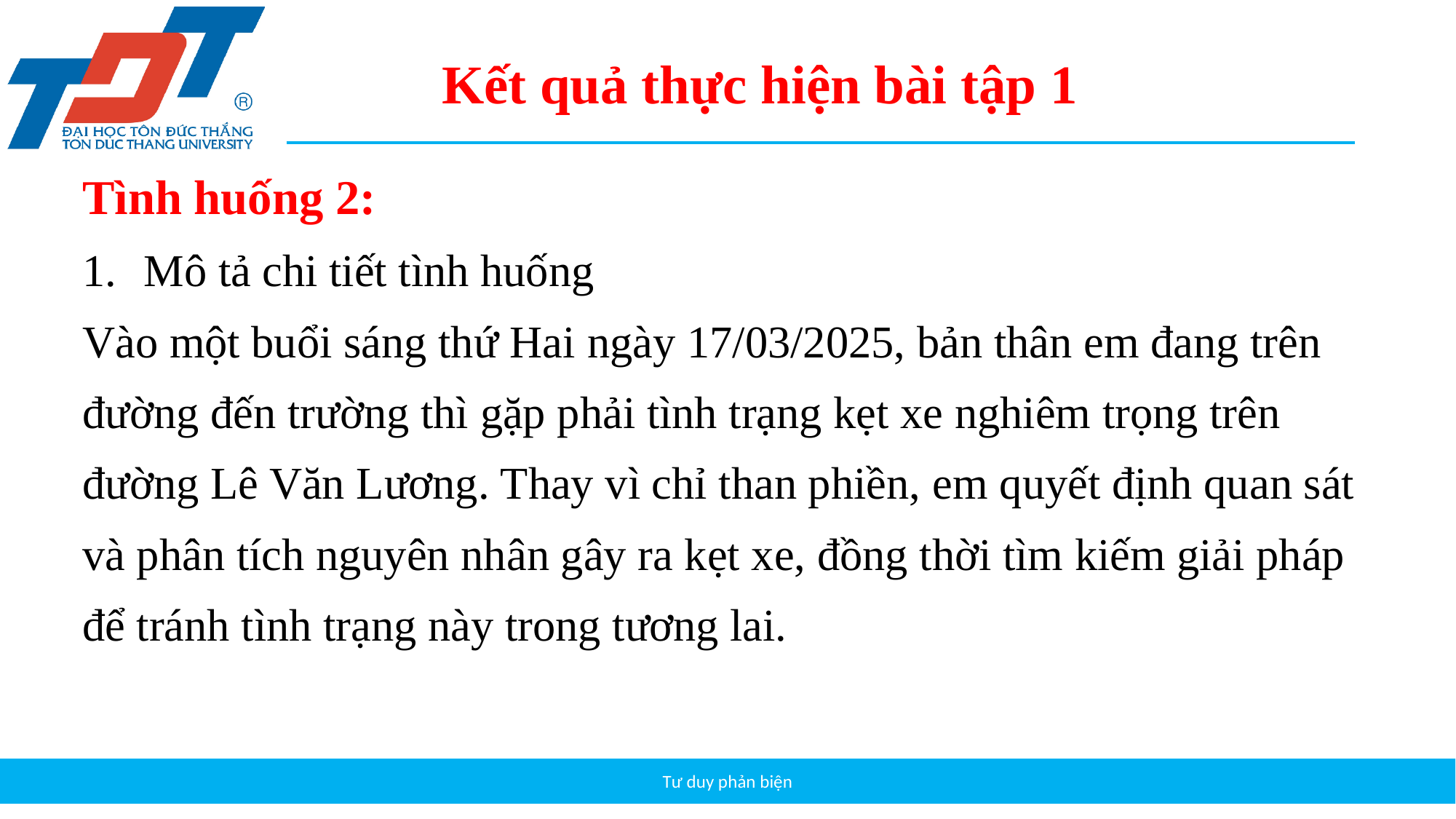

Kết quả thực hiện bài tập 1
Tình huống 2:
Mô tả chi tiết tình huống
Vào một buổi sáng thứ Hai ngày 17/03/2025, bản thân em đang trên đường đến trường thì gặp phải tình trạng kẹt xe nghiêm trọng trên đường Lê Văn Lương. Thay vì chỉ than phiền, em quyết định quan sát và phân tích nguyên nhân gây ra kẹt xe, đồng thời tìm kiếm giải pháp để tránh tình trạng này trong tương lai.

Tư duy phản biện